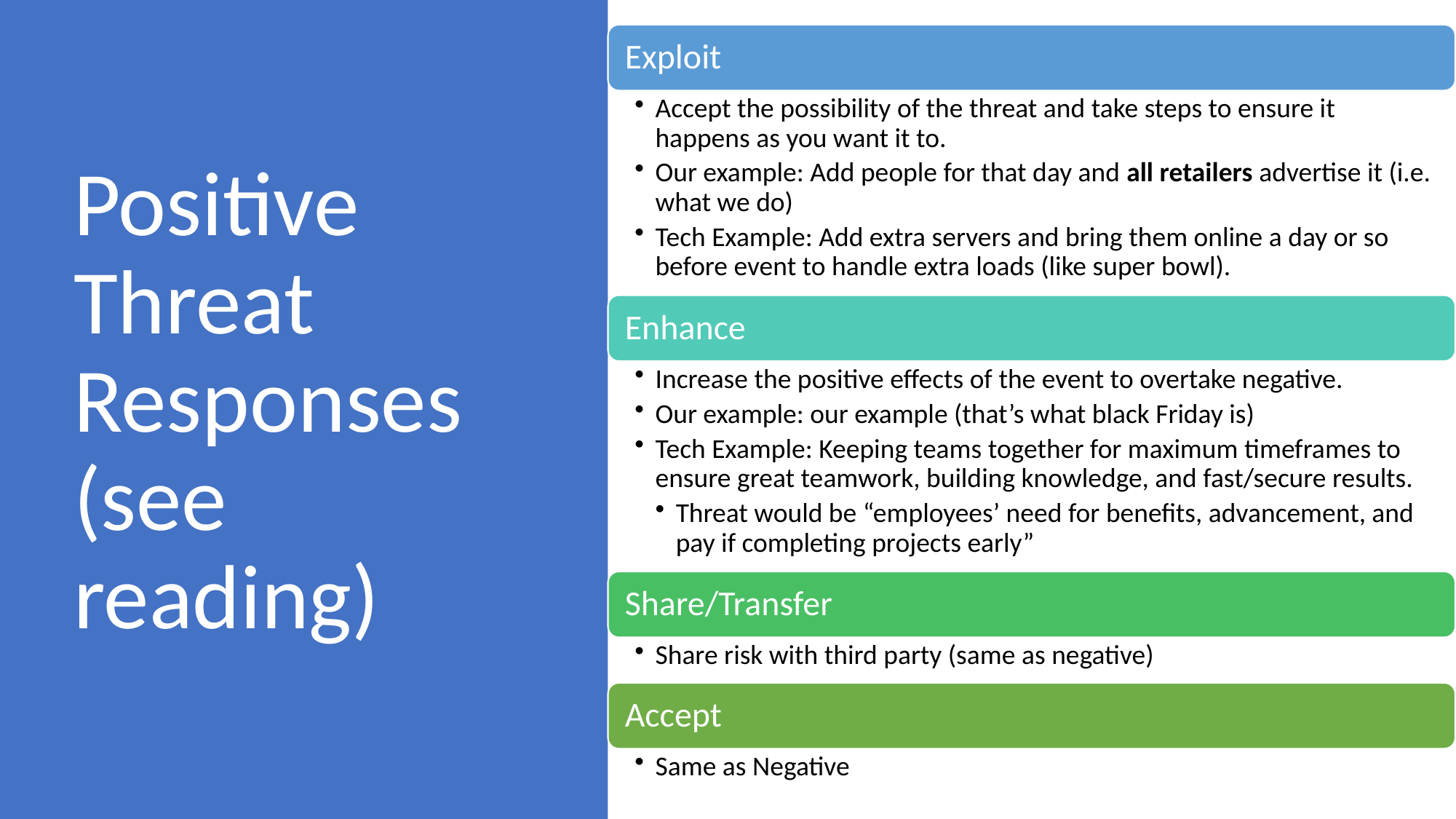

Exploit
Accept the possibility of the threat and take steps to ensure it happens as you want it to.
Our example: Add people for that day and all retailers advertise it (i.e. what we do)
Tech Example: Add extra servers and bring them online a day or so before event to handle extra loads (like super bowl).
Enhance
Increase the positive effects of the event to overtake negative.
Our example: our example (that’s what black Friday is)
Tech Example: Keeping teams together for maximum timeframes to ensure great teamwork, building knowledge, and fast/secure results.
Threat would be “employees’ need for benefits, advancement, and pay if completing projects early”
Share/Transfer
Share risk with third party (same as negative)
Accept
Same as Negative
# Positive Threat Responses (see reading)